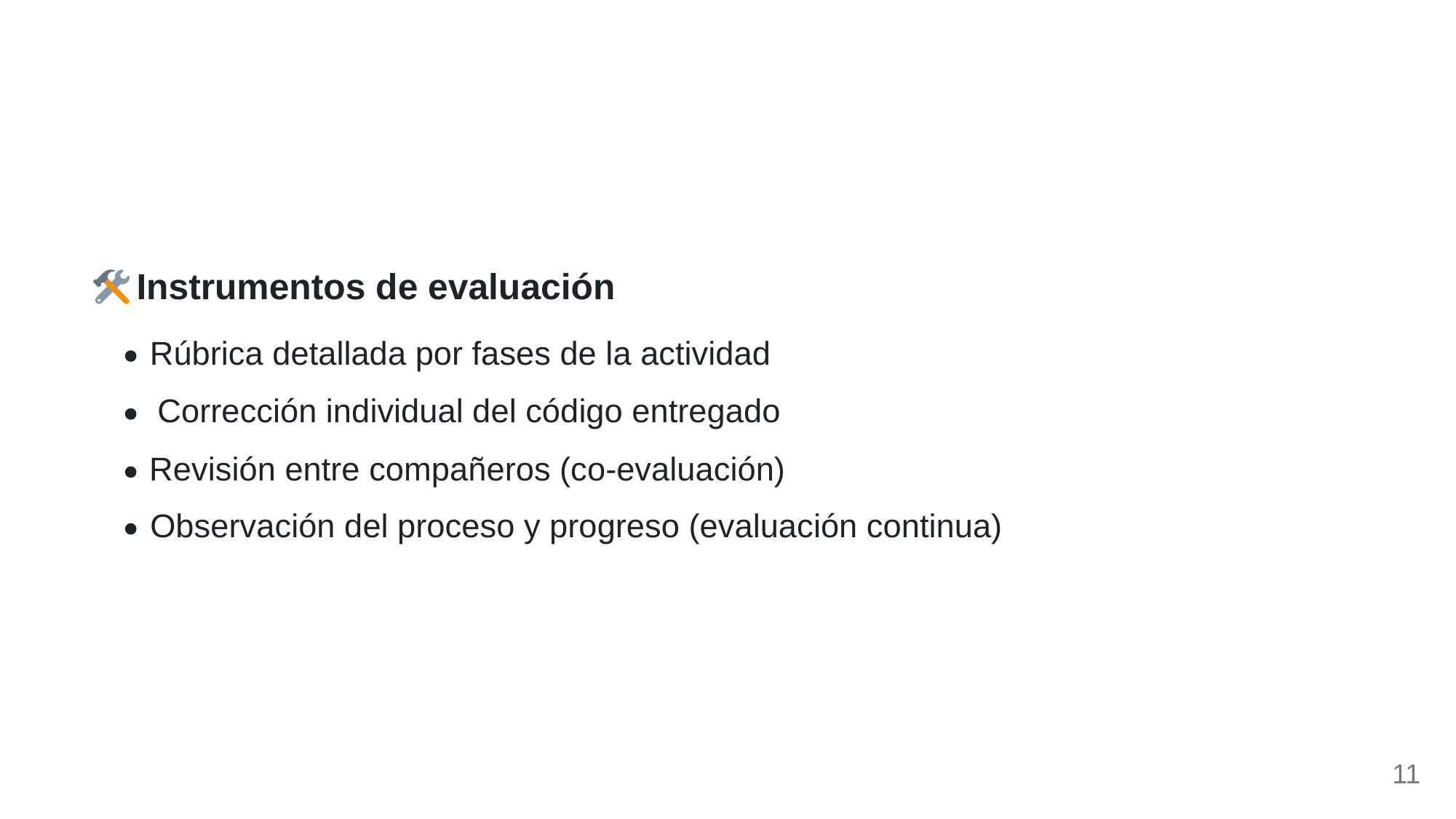

Instrumentos de evaluación

Rúbrica detallada por fases de la actividad

Corrección individual del código entregado

Revisión entre compañeros (co-evaluación)

Observación del proceso y progreso (evaluación continua)

11